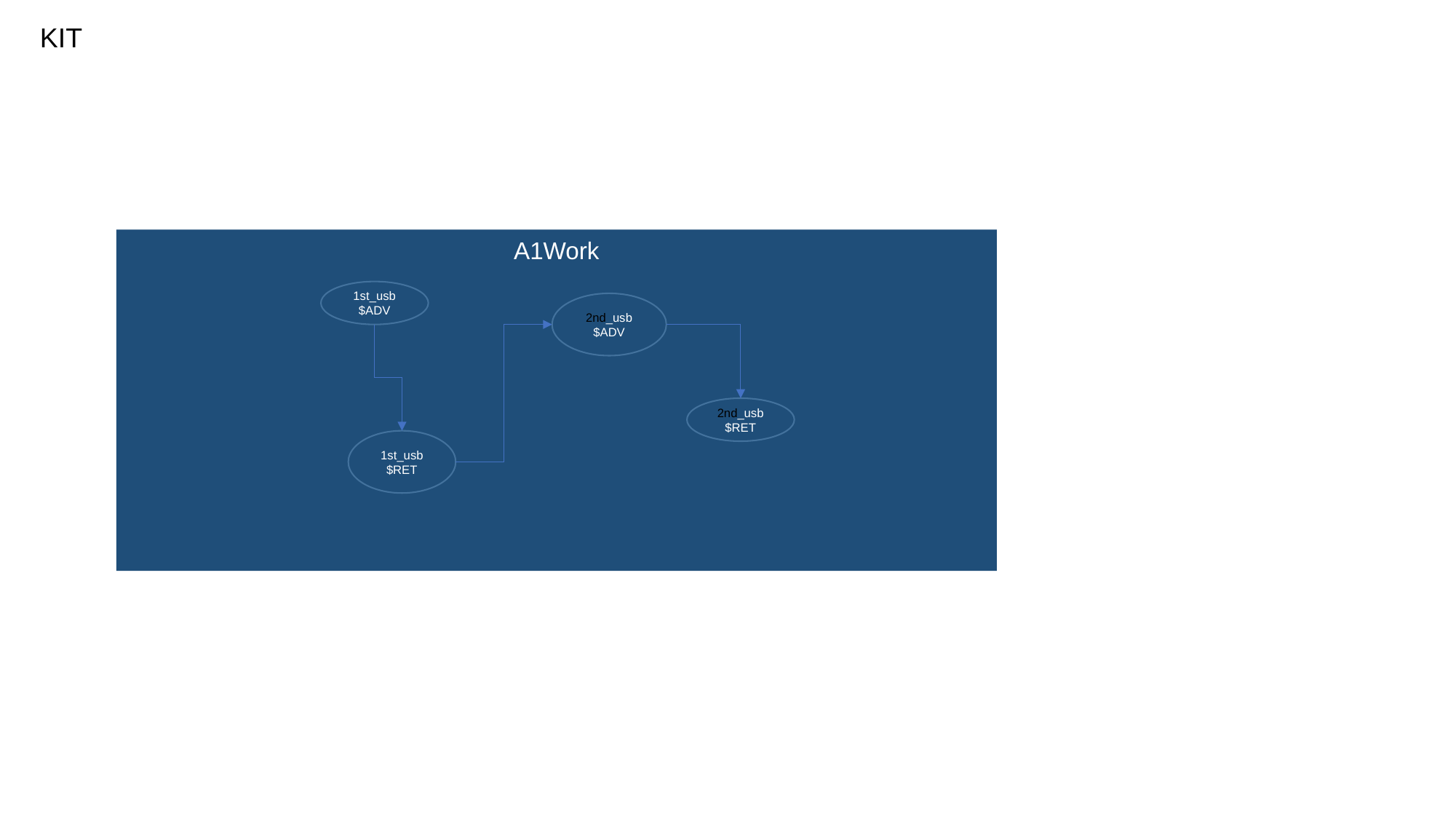

# KIT
lib/Cylinder/Double
[1st_usb]
A1Work
1st_usb
$ADV
2nd_usb
$ADV
2nd_usb
$RET
1st_usb
$RET
lib/Cylinder/Double
[2nd_usb]